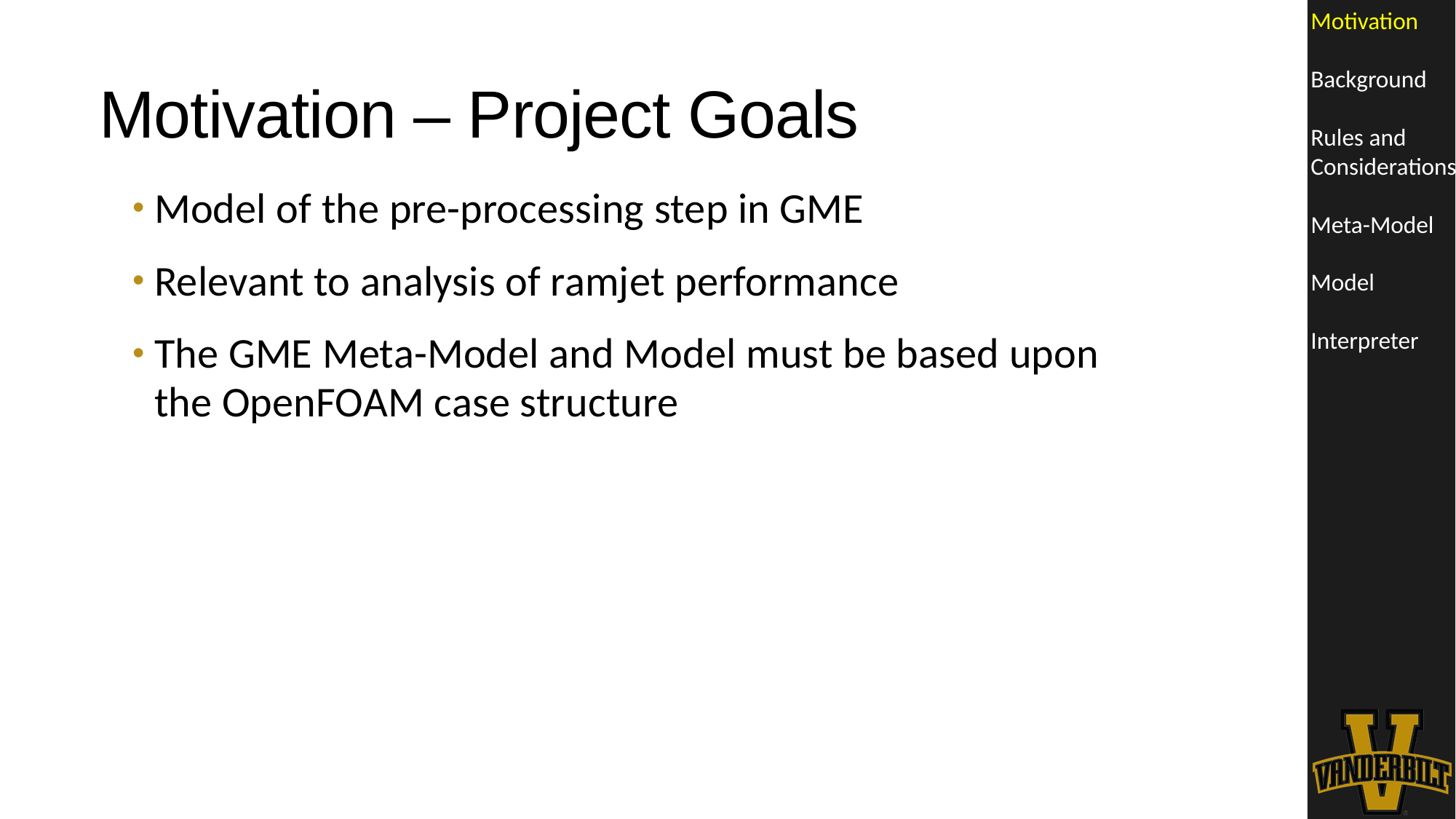

# Motivation – Project Goals
Model of the pre-processing step in GME
Relevant to analysis of ramjet performance
The GME Meta-Model and Model must be based upon the OpenFOAM case structure